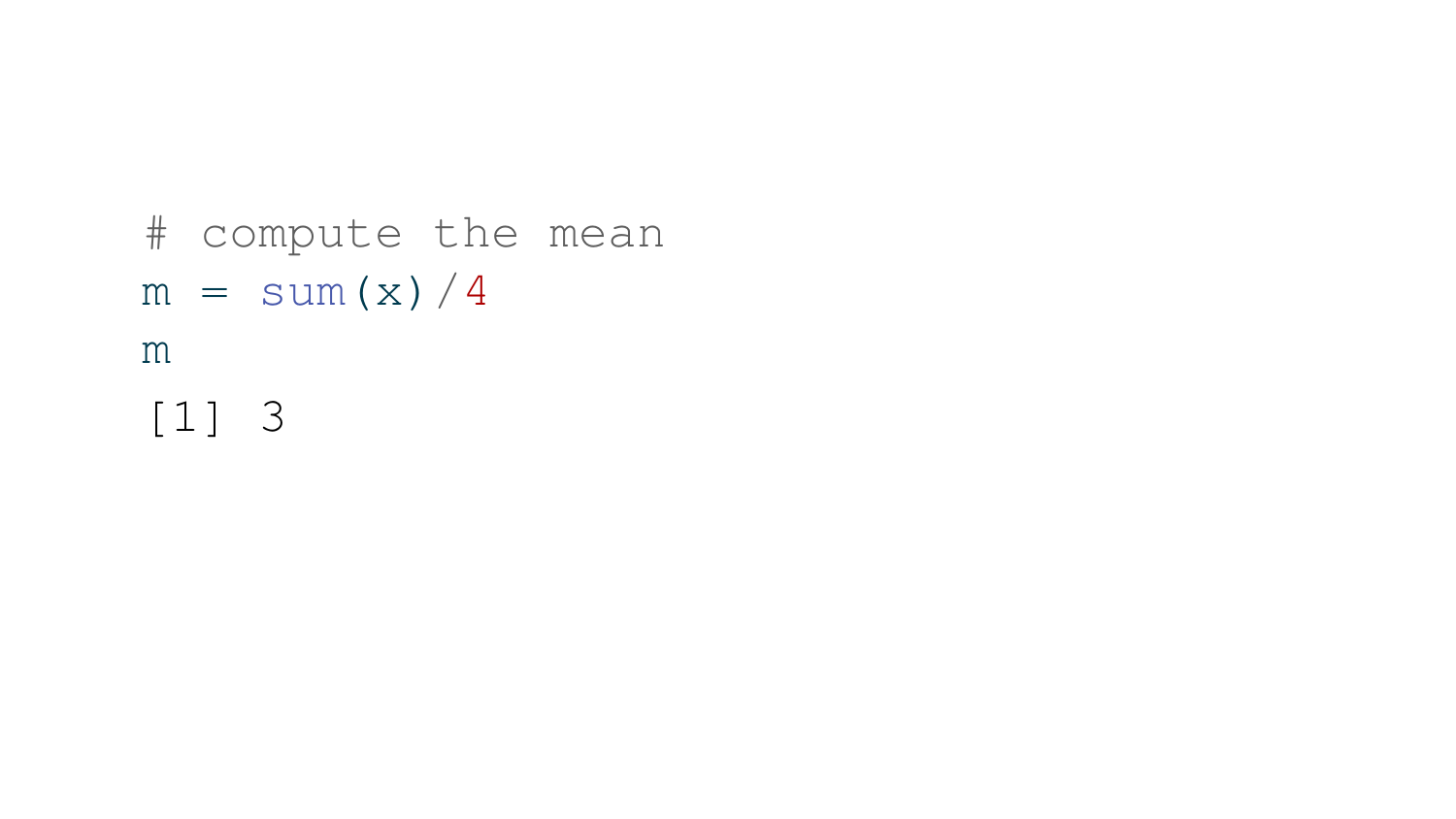

# compute the mean m = sum(x)/4 m
[1] 3